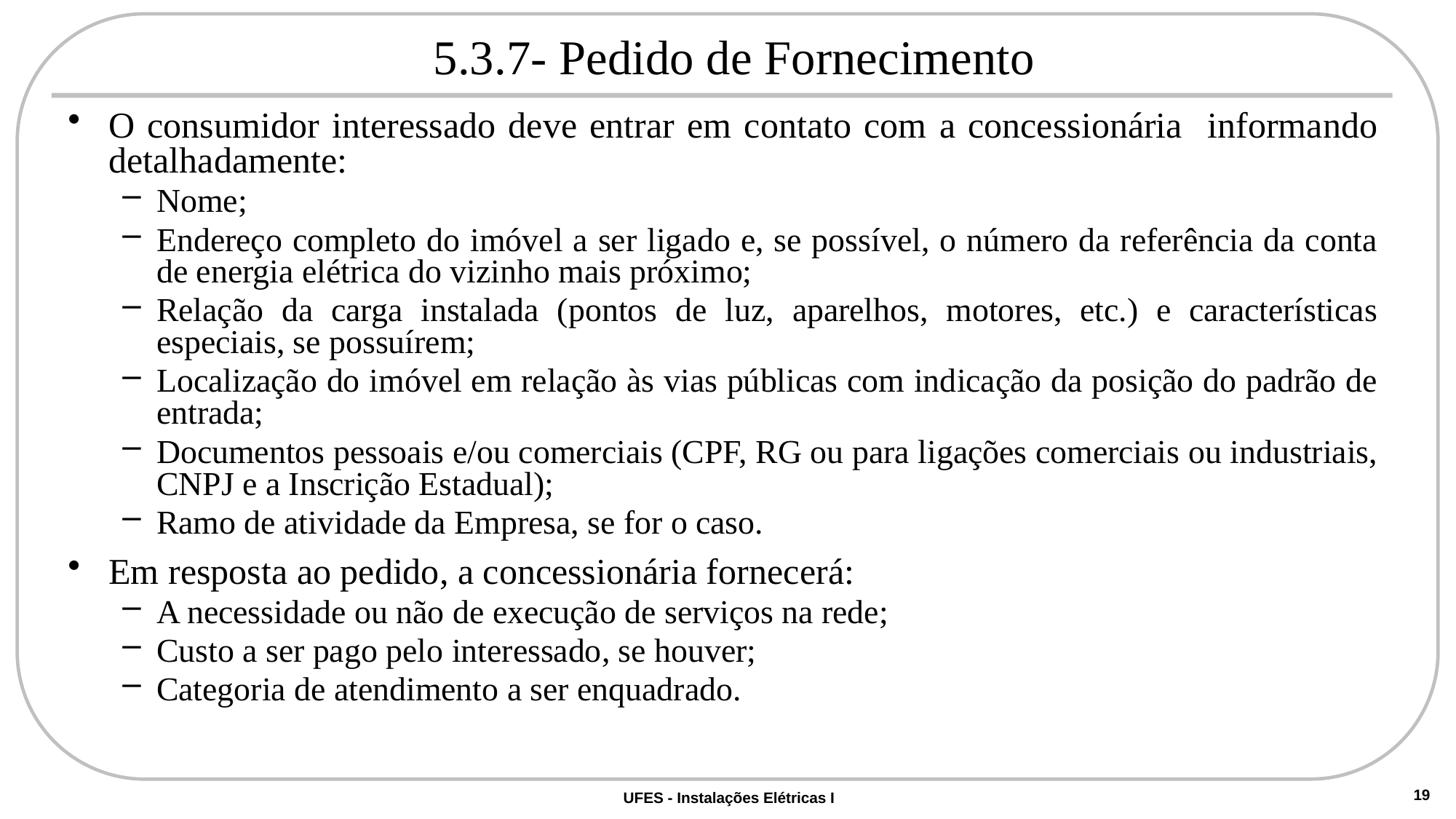

# 5.3.7- Pedido de Fornecimento
O consumidor interessado deve entrar em contato com a concessionária  informando detalhadamente:
Nome;
Endereço completo do imóvel a ser ligado e, se possível, o número da referência da conta de energia elétrica do vizinho mais próximo;
Relação da carga instalada (pontos de luz, aparelhos, motores, etc.) e características especiais, se possuírem;
Localização do imóvel em relação às vias públicas com indicação da posição do padrão de entrada;
Documentos pessoais e/ou comerciais (CPF, RG ou para ligações comerciais ou industriais, CNPJ e a Inscrição Estadual);
Ramo de atividade da Empresa, se for o caso.
Em resposta ao pedido, a concessionária fornecerá:
A necessidade ou não de execução de serviços na rede;
Custo a ser pago pelo interessado, se houver;
Categoria de atendimento a ser enquadrado.

19
UFES - Instalações Elétricas I